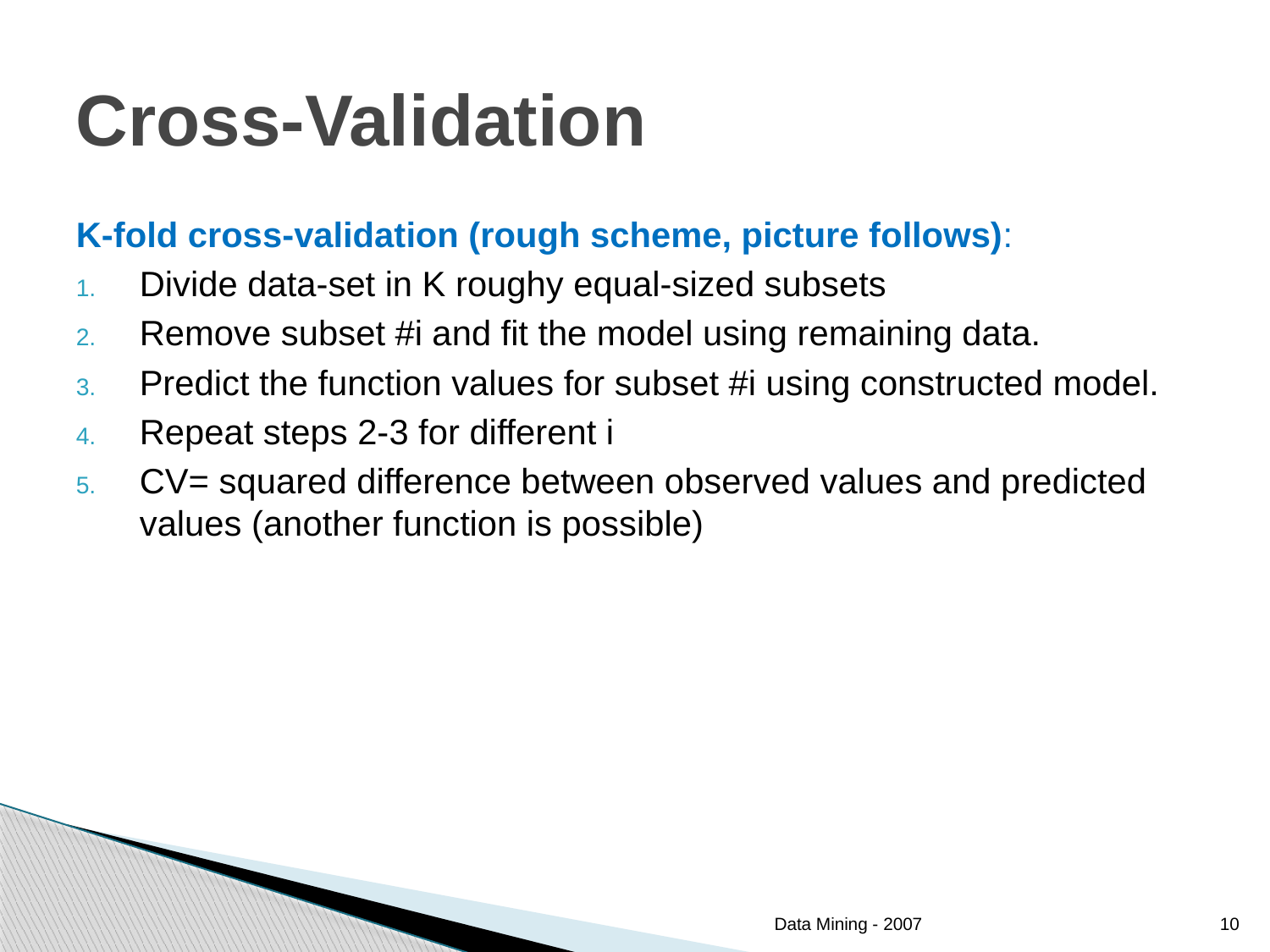

# Cross-Validation
K-fold cross-validation (rough scheme, picture follows):
Divide data-set in K roughy equal-sized subsets
Remove subset #i and fit the model using remaining data.
Predict the function values for subset #i using constructed model.
Repeat steps 2-3 for different i
CV= squared difference between observed values and predicted values (another function is possible)
Data Mining - 2007
10